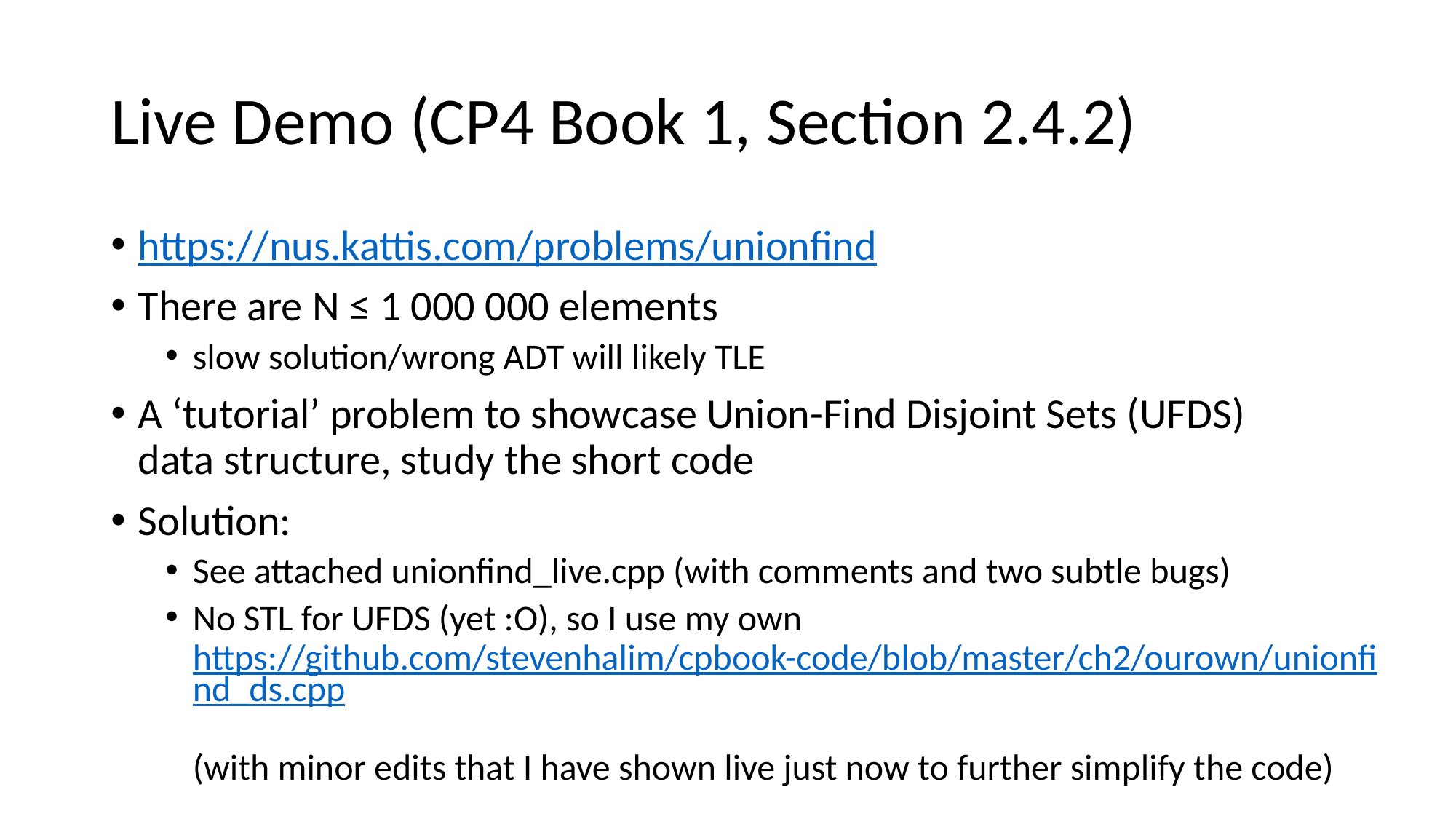

# Live Demo (CP4 Book 1, Section 2.4.2)
https://nus.kattis.com/problems/unionfind
There are N ≤ 1 000 000 elements
slow solution/wrong ADT will likely TLE
A ‘tutorial’ problem to showcase Union-Find Disjoint Sets (UFDS)
data structure, study the short code
Solution:
See attached unionfind_live.cpp (with comments and two subtle bugs)
No STL for UFDS (yet :O), so I use my own https://github.com/stevenhalim/cpbook-code/blob/master/ch2/ourown/unionfind_ds.cpp
(with minor edits that I have shown live just now to further simplify the code)